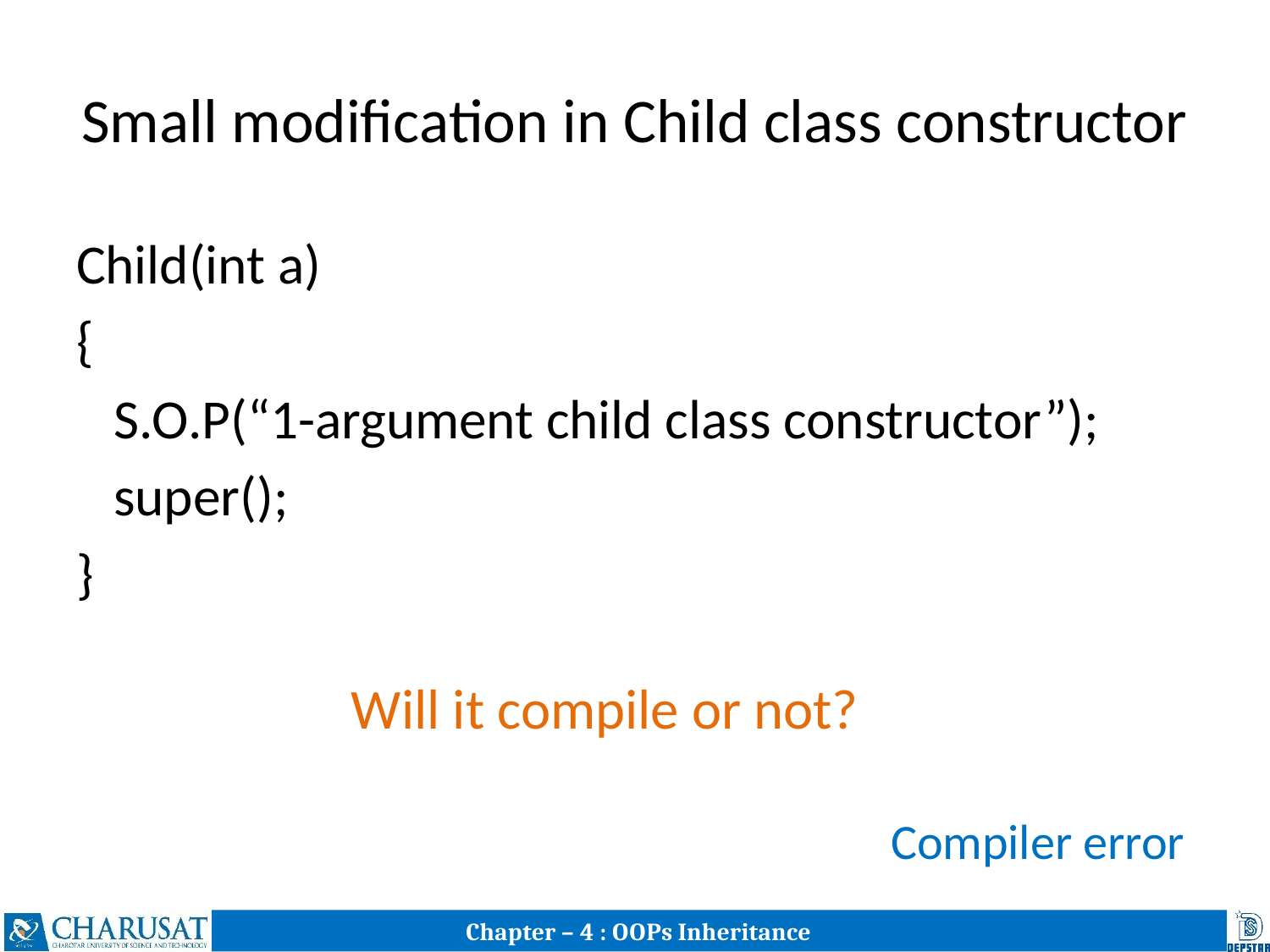

# Small modification in Child class constructor
Child(int a)
{
   S.O.P(“1-argument child class constructor”);
   super();
}

Will it compile or not?
Compiler error